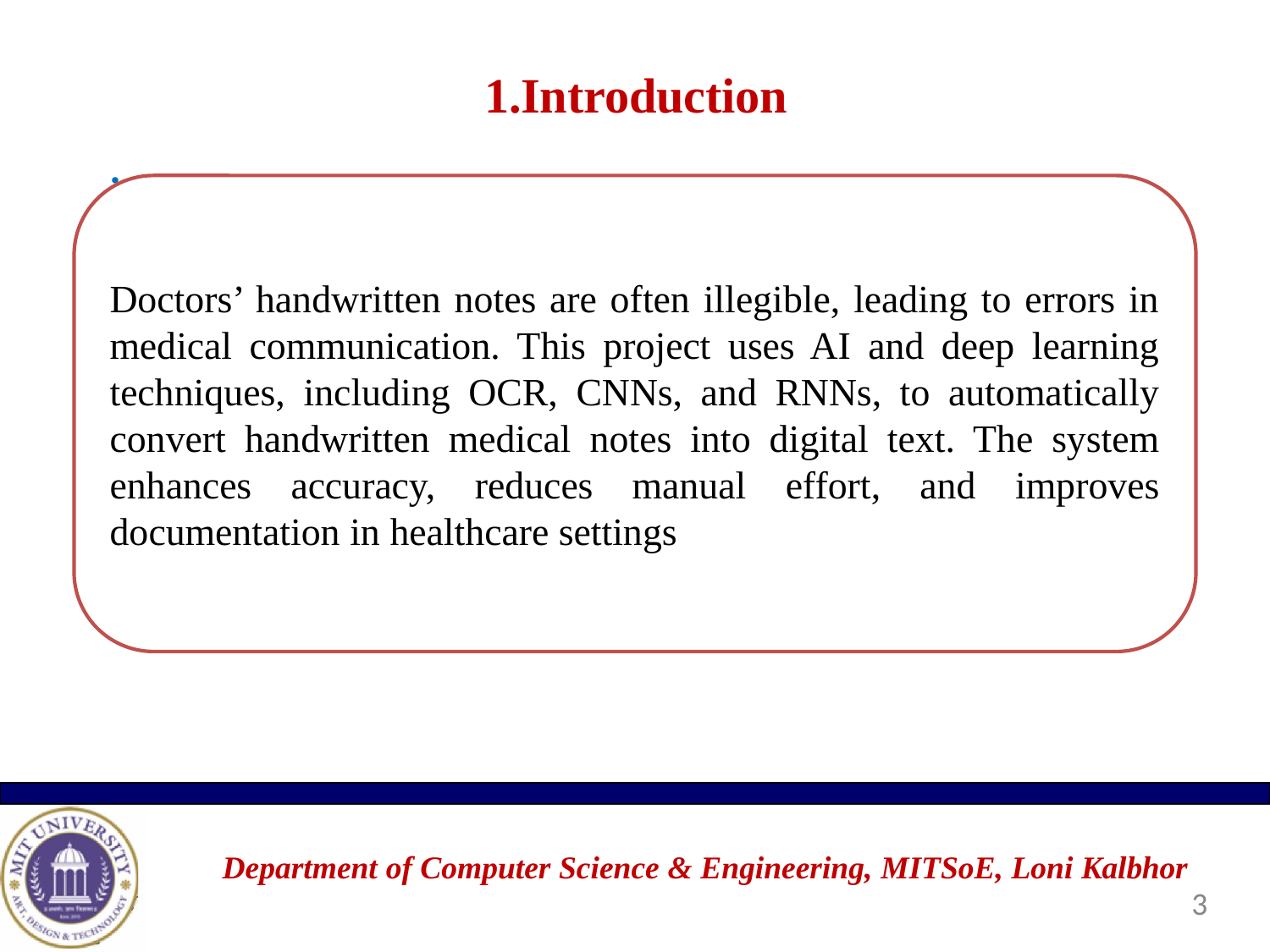

# 1.Introduction
.

Doctors’ handwritten notes are often illegible, leading to errors in medical communication. This project uses AI and deep learning techniques, including OCR, CNNs, and RNNs, to automatically convert handwritten medical notes into digital text. The system enhances accuracy, reduces manual effort, and improves documentation in healthcare settings

Department of Computer Science & Engineering, MITSoE, Loni Kalbhor
3